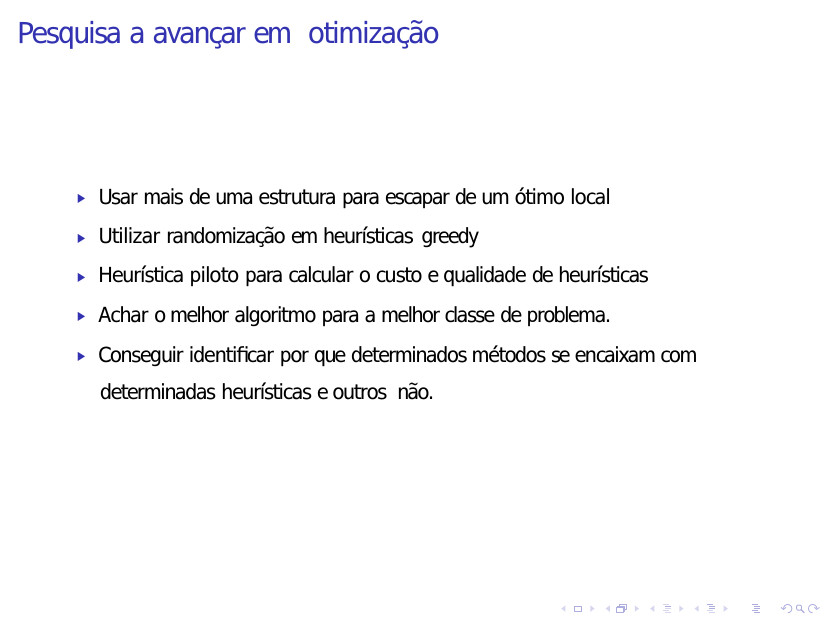

# Pesquisa a avançar em  otimização
▶  Usar mais de uma estrutura para escapar de um ótimo local
▶  Utilizar randomização em heurísticas greedy
▶  Heurística piloto para calcular o custo e qualidade de heurísticas
▶  Achar o melhor algoritmo para a melhor classe de problema.
▶  Conseguir identificar por que determinados métodos se encaixam com  determinadas heurísticas e outros não.